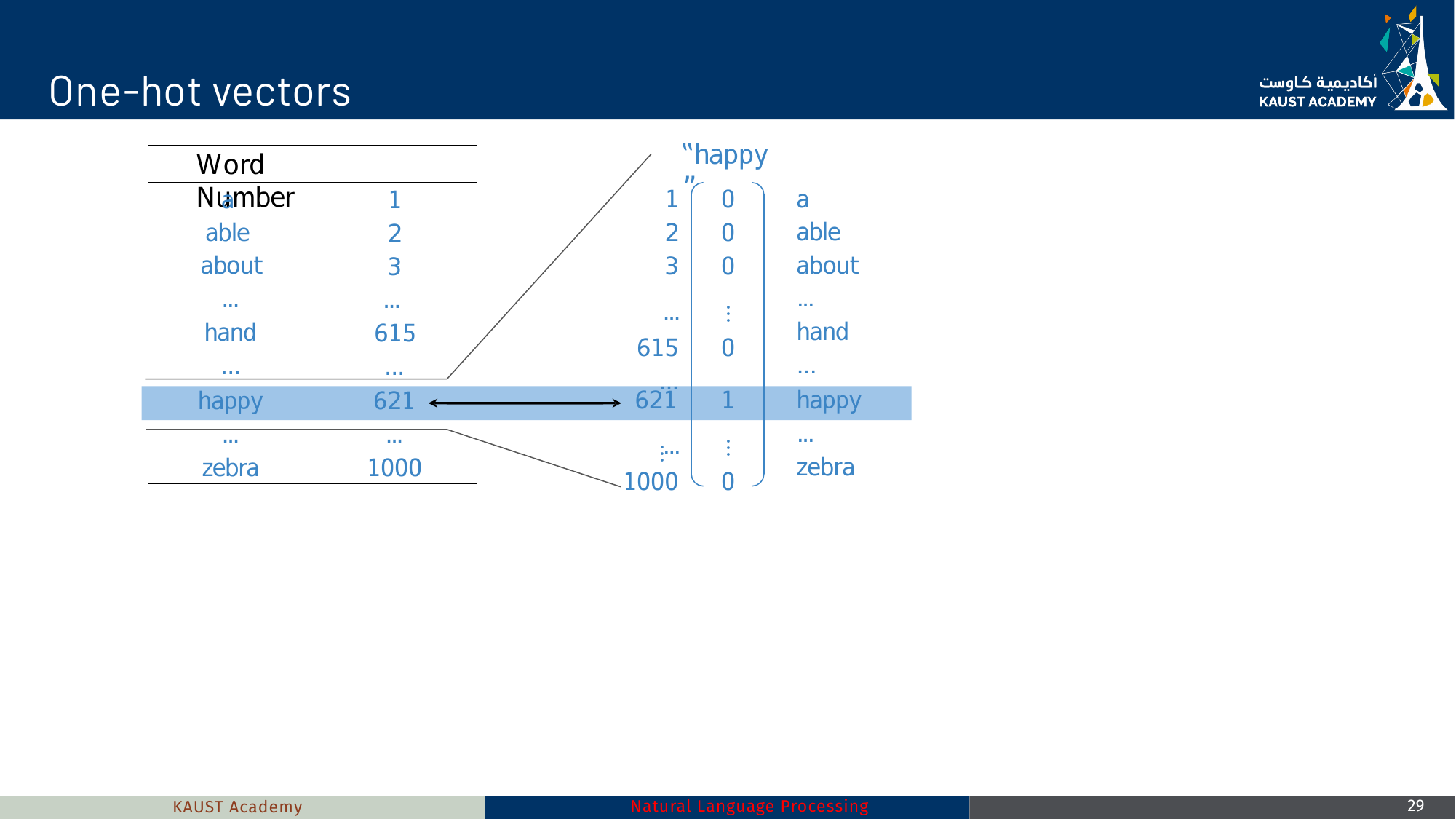

# One-hot vectors
“happy”

Word	Number

a  able  about
...
hand
…
1	0
2	0
3	0
...	⋮
615	0
…	⋮
a  able  about
...
hand
…
1
2
3
...  615
…

happy
621	1
happy
621
...	⋮
1000	0
...
zebra
...
zebra
...
1000